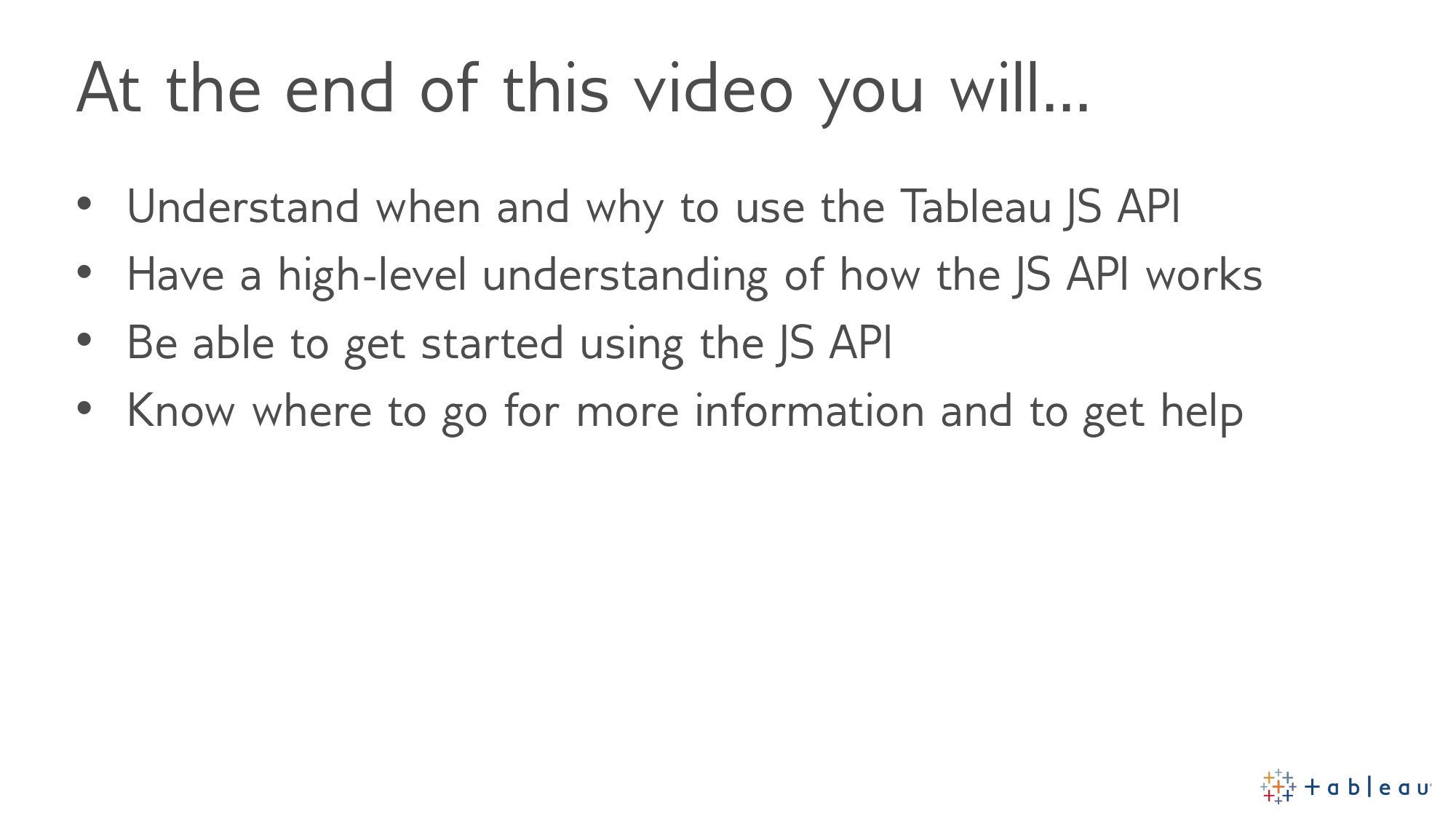

# At the end of this video you will...
Understand when and why to use the Tableau JS API
Have a high-level understanding of how the JS API works
Be able to get started using the JS API
Know where to go for more information and to get help